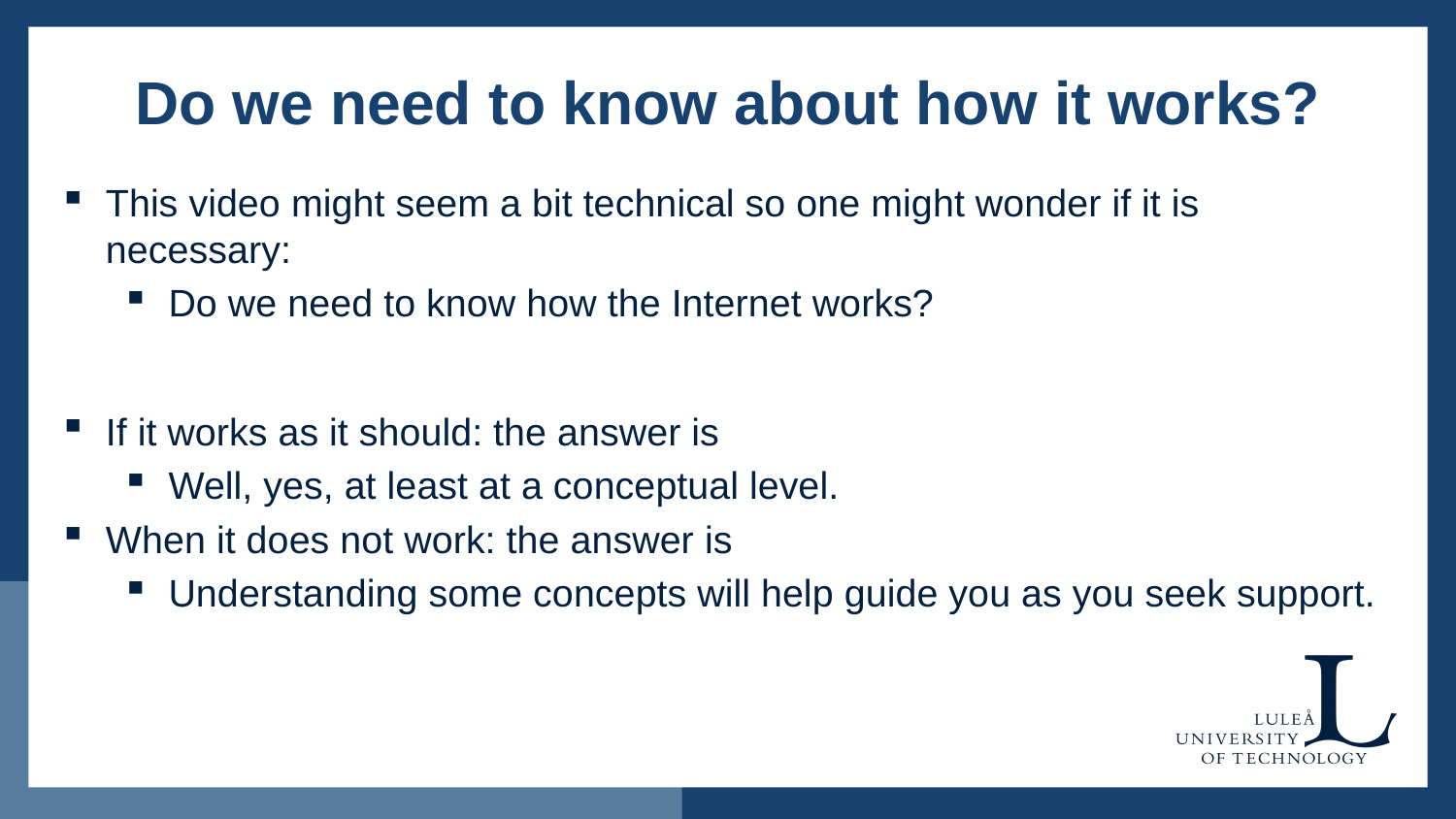

# Do we need to know about how it works?
This video might seem a bit technical so one might wonder if it is necessary:
Do we need to know how the Internet works?

If it works as it should: the answer is
Well, yes, at least at a conceptual level.
When it does not work: the answer is
Understanding some concepts will help guide you as you seek support.
2